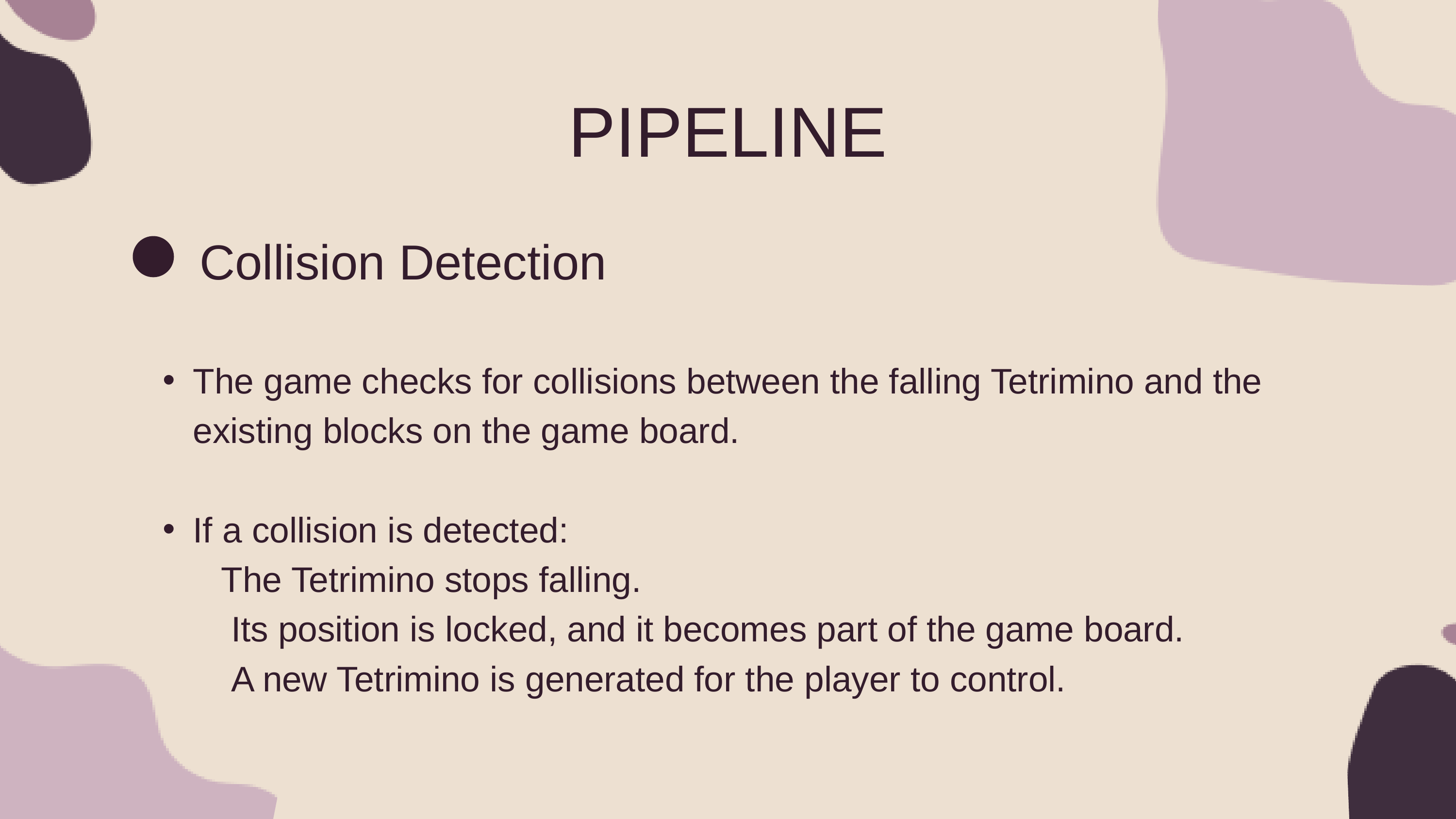

PIPELINE
Collision Detection

The game checks for collisions between the falling Tetrimino and the existing blocks on the game board.

If a collision is detected:
         The Tetrimino stops falling.
          Its position is locked, and it becomes part of the game board.
          A new Tetrimino is generated for the player to control.